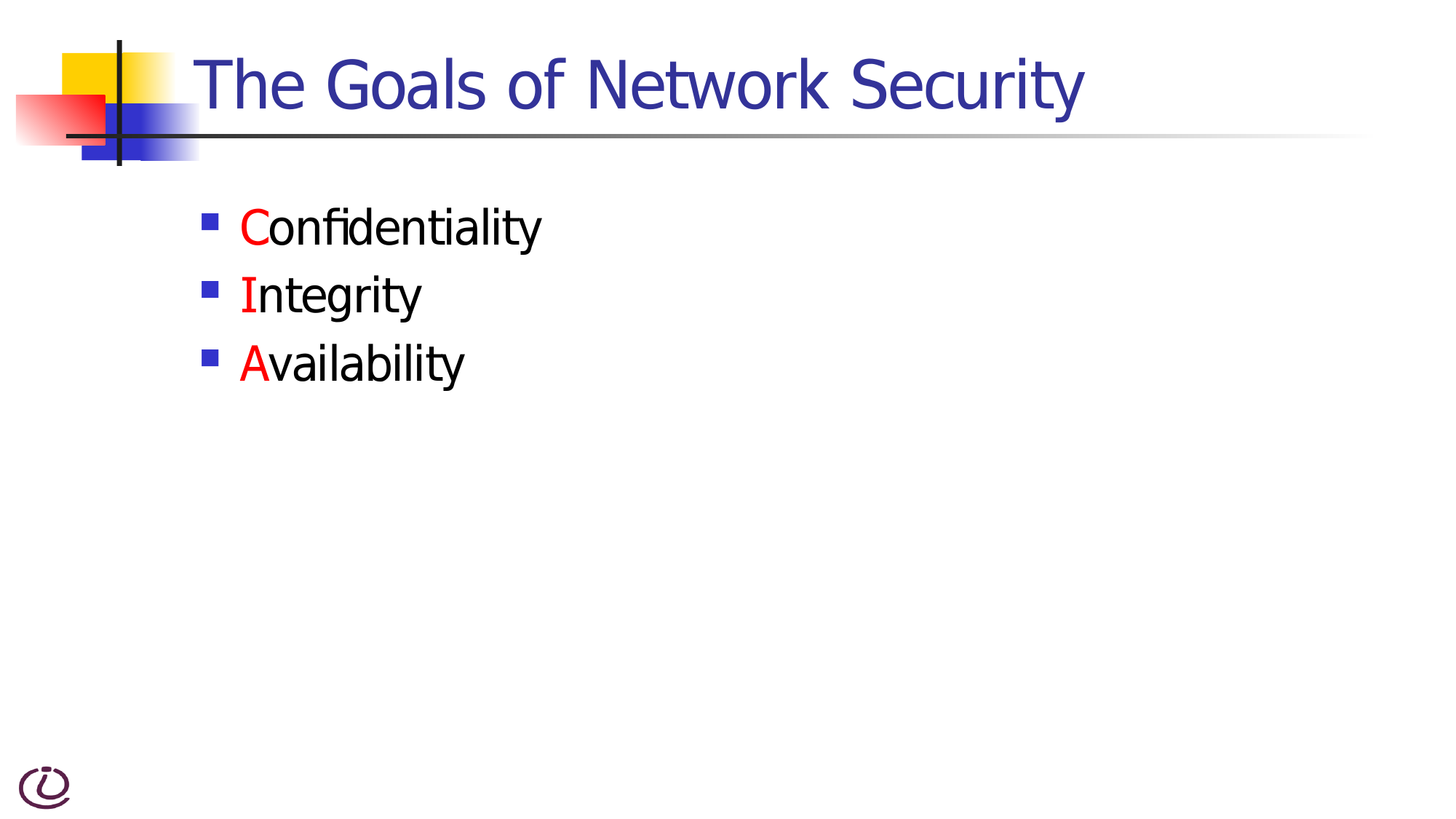

# The Goals of Network Security
Confidentiality
Integrity
Availability